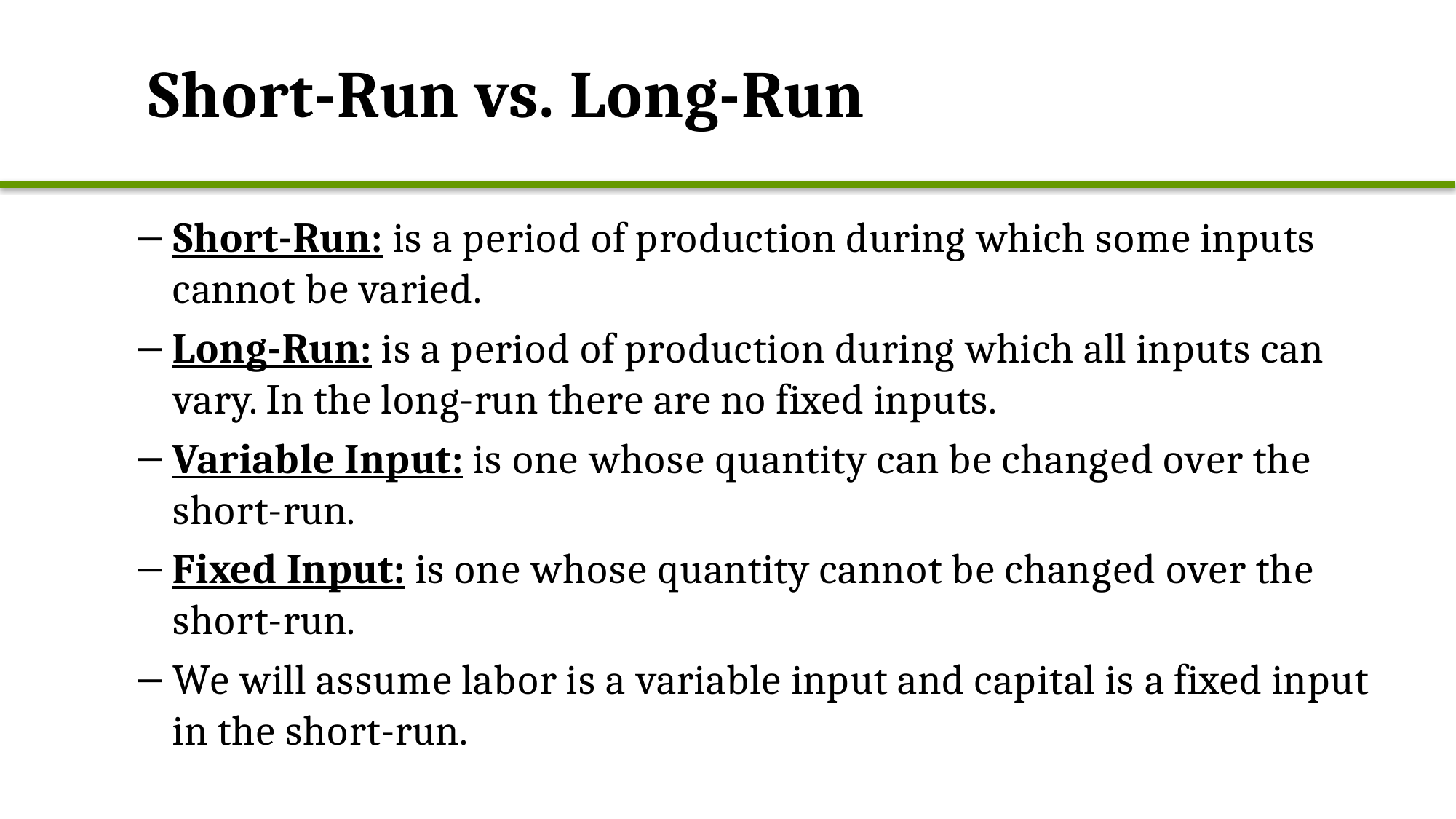

# Short-Run vs. Long-Run
Short-Run: is a period of production during which some inputs cannot be varied.
Long-Run: is a period of production during which all inputs can vary. In the long-run there are no fixed inputs.
Variable Input: is one whose quantity can be changed over the short-run.
Fixed Input: is one whose quantity cannot be changed over the short-run.
We will assume labor is a variable input and capital is a fixed input in the short-run.